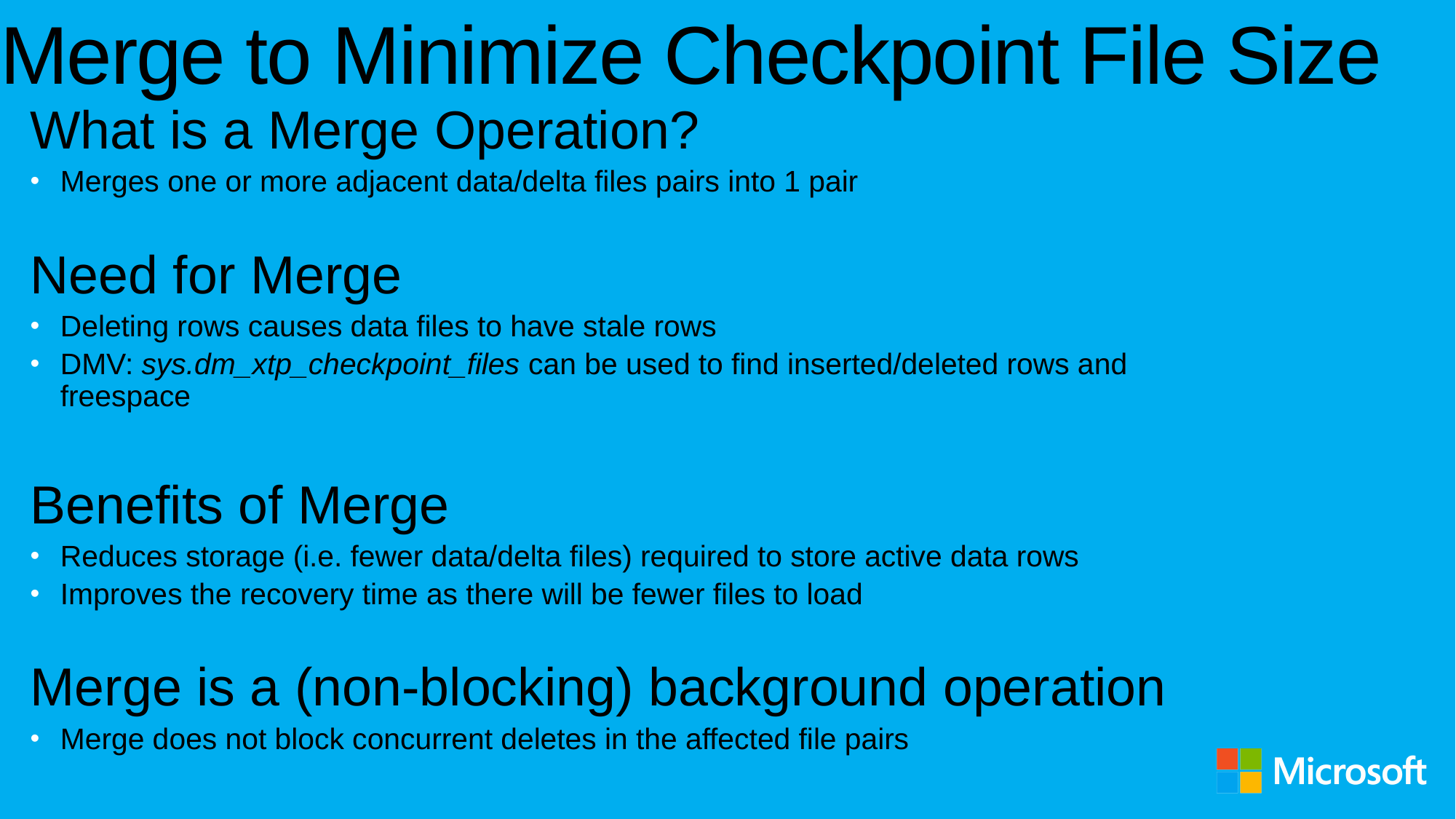

# Merge to Minimize Checkpoint File Size
What is a Merge Operation?
Merges one or more adjacent data/delta files pairs into 1 pair

Need for Merge
Deleting rows causes data files to have stale rows
DMV: sys.dm_xtp_checkpoint_files can be used to find inserted/deleted rows and freespace

Benefits of Merge
Reduces storage (i.e. fewer data/delta files) required to store active data rows
Improves the recovery time as there will be fewer files to load

Merge is a (non-blocking) background operation
Merge does not block concurrent deletes in the affected file pairs